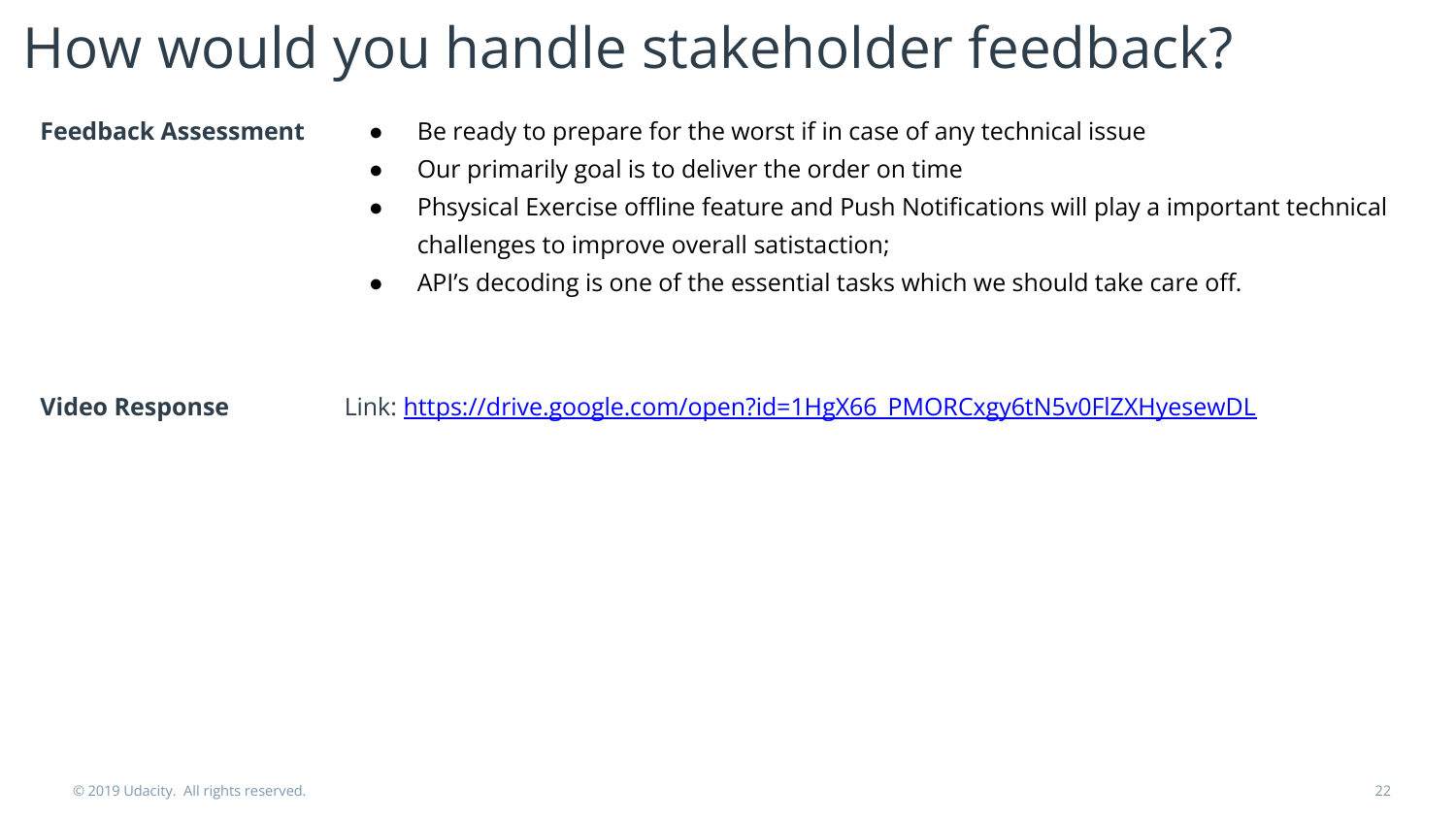

# How would you handle stakeholder feedback?
| Feedback Assessment | Be ready to prepare for the worst if in case of any technical issue Our primarily goal is to deliver the order on time Phsysical Exercise offline feature and Push Notifications will play a important technical challenges to improve overall satistaction; API’s decoding is one of the essential tasks which we should take care off. |
| --- | --- |
| Video Response | Link: https://drive.google.com/open?id=1HgX66\_PMORCxgy6tN5v0FlZXHyesewDL |
© 2019 Udacity.  All rights reserved.
22